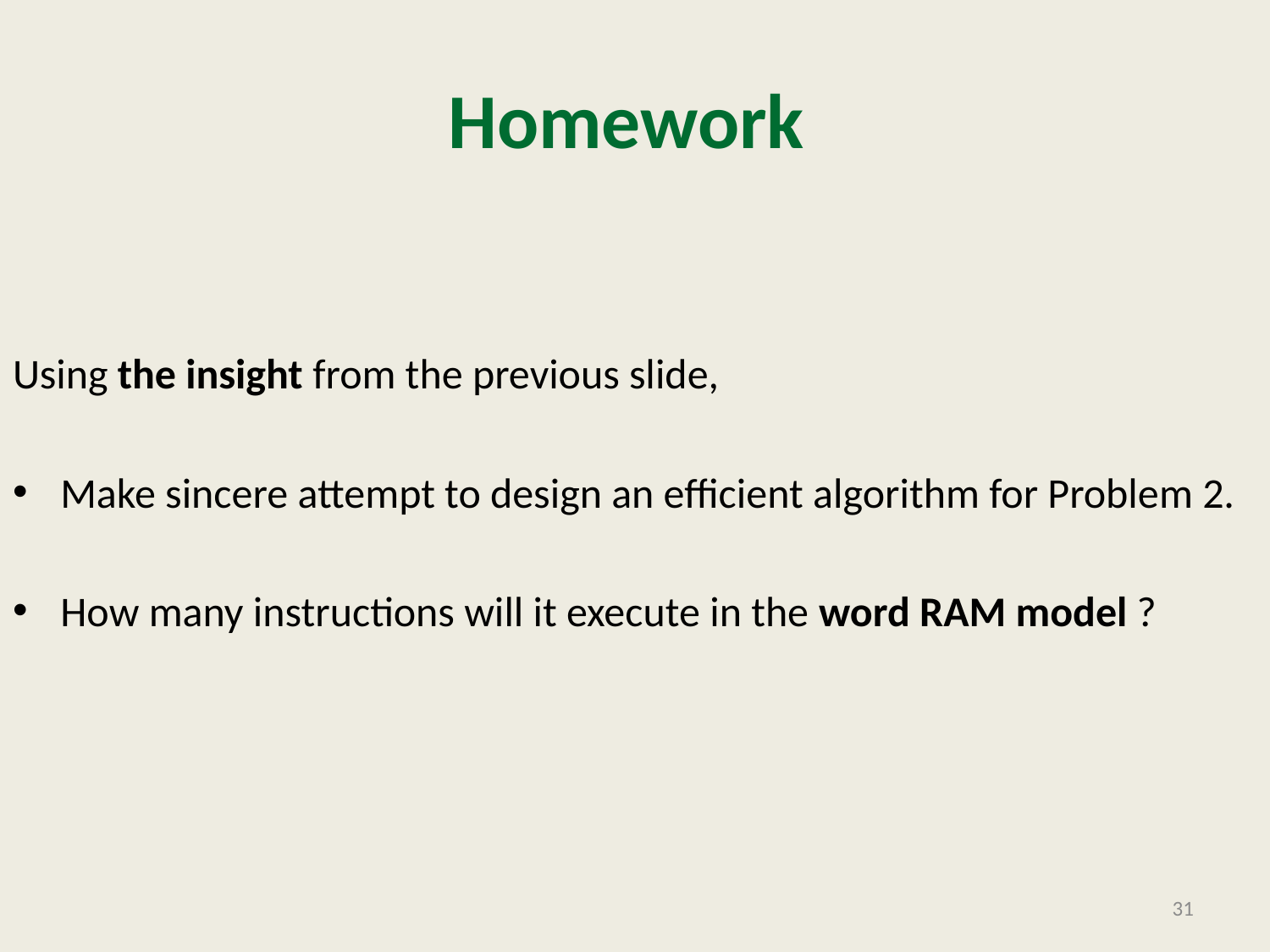

# Homework

Using the insight from the previous slide,

Make sincere attempt to design an efficient algorithm for Problem 2.

How many instructions will it execute in the word RAM model ?
31